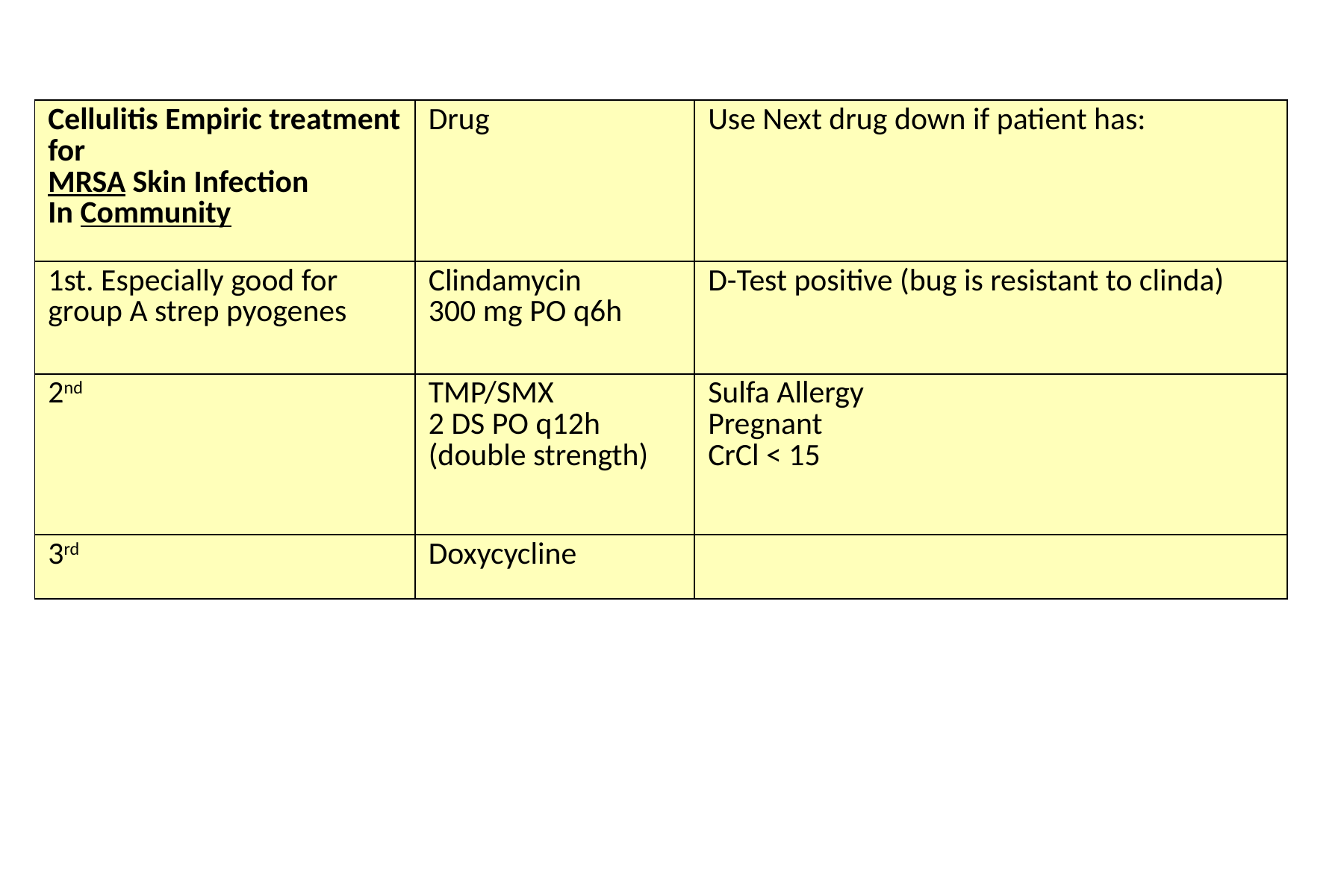

| Cellulitis Empiric treatment for MRSA Skin Infection In Community | Drug | Use Next drug down if patient has: |
| --- | --- | --- |
| 1st. Especially good for group A strep pyogenes | Clindamycin 300 mg PO q6h | D-Test positive (bug is resistant to clinda) |
| 2nd | TMP/SMX 2 DS PO q12h (double strength) | Sulfa Allergy Pregnant CrCl < 15 |
| 3rd | Doxycycline |  |